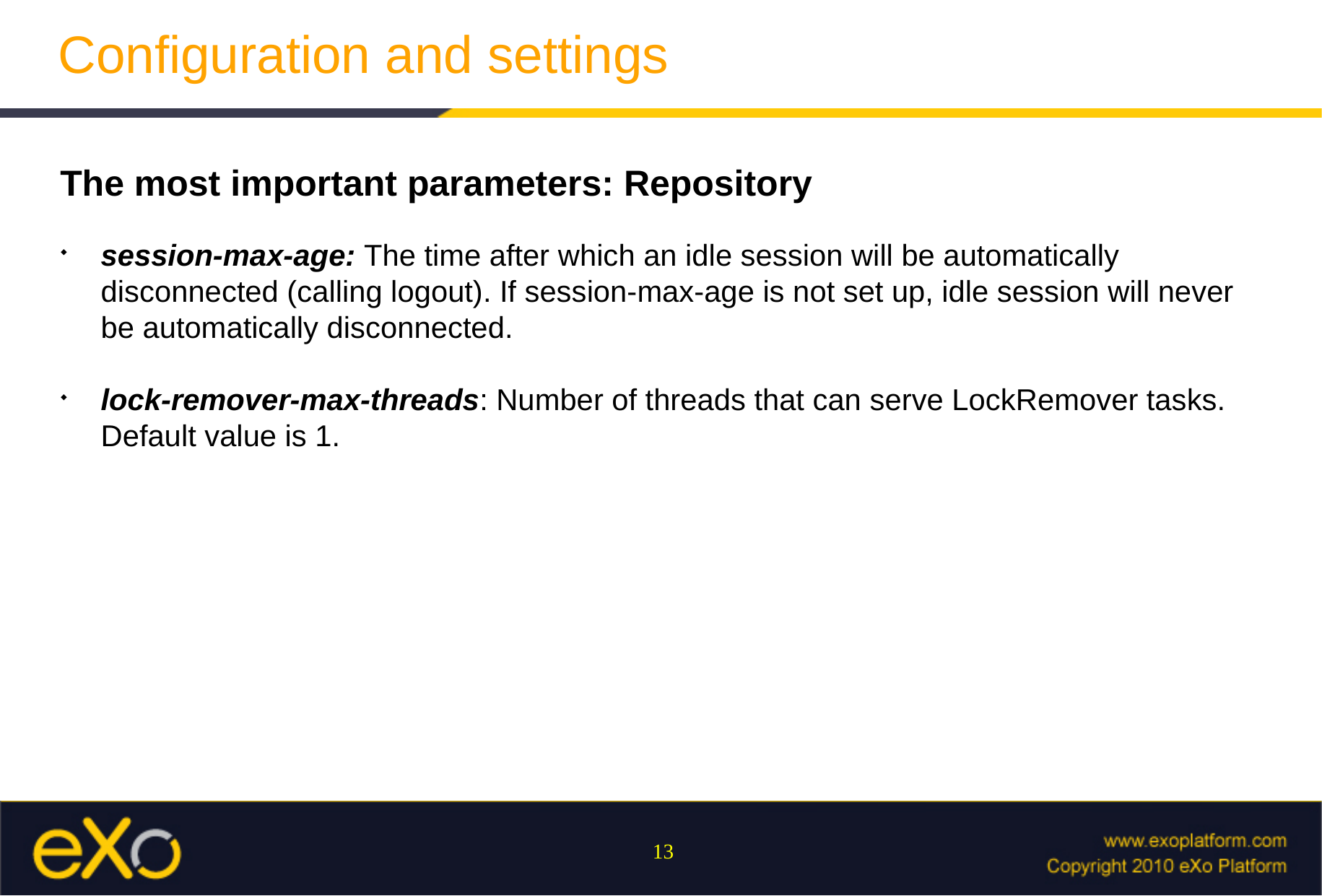

Configuration and settings
The most important parameters: Repository

session-max-age: The time after which an idle session will be automatically disconnected (calling logout). If session-max-age is not set up, idle session will never be automatically disconnected.

lock-remover-max-threads: Number of threads that can serve LockRemover tasks. Default value is 1.